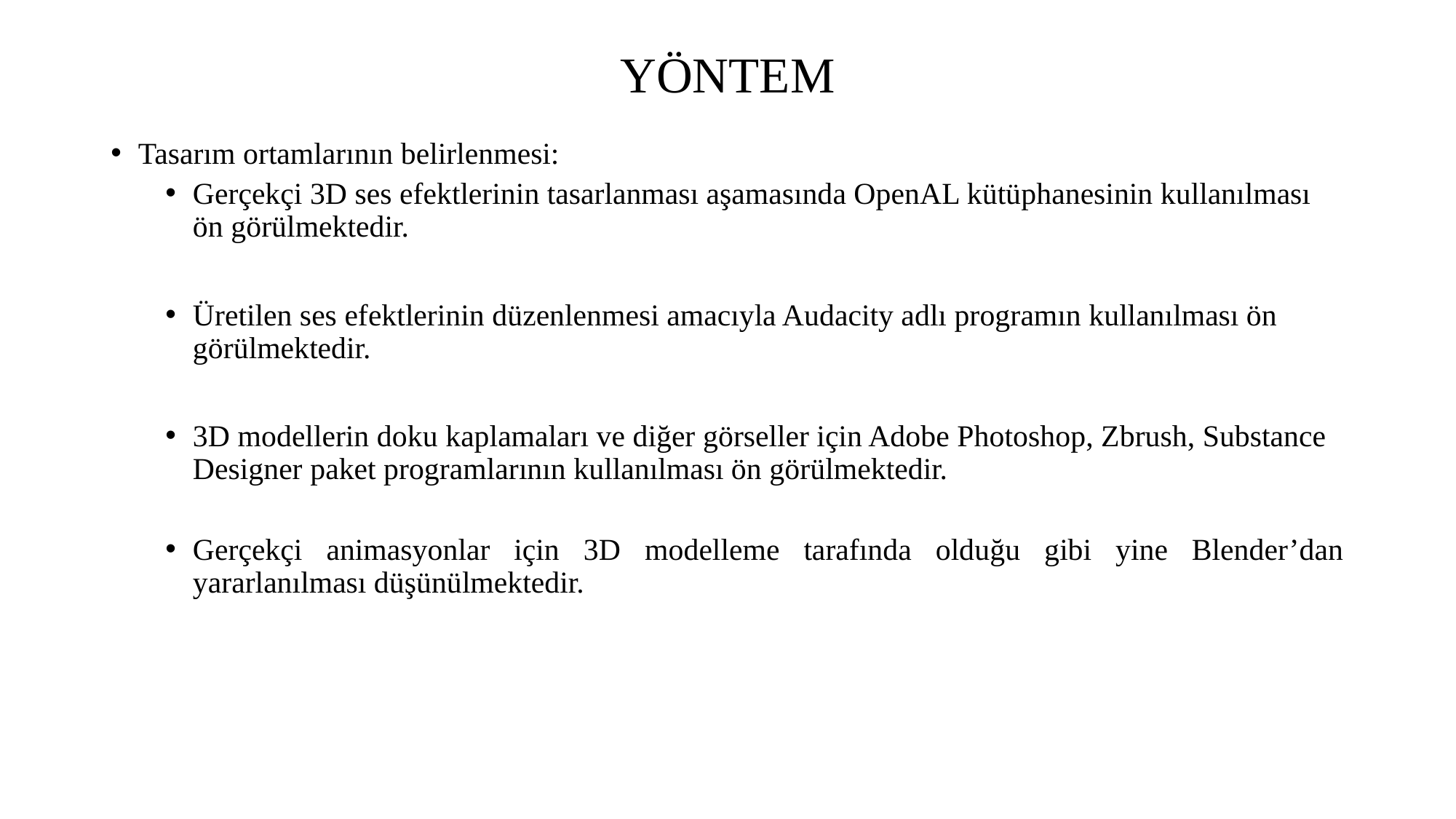

# YÖNTEM
Tasarım ortamlarının belirlenmesi:
Gerçekçi 3D ses efektlerinin tasarlanması aşamasında OpenAL kütüphanesinin kullanılması ön görülmektedir.

Üretilen ses efektlerinin düzenlenmesi amacıyla Audacity adlı programın kullanılması ön görülmektedir.

3D modellerin doku kaplamaları ve diğer görseller için Adobe Photoshop, Zbrush, Substance Designer paket programlarının kullanılması ön görülmektedir.

Gerçekçi animasyonlar için 3D modelleme tarafında olduğu gibi yine Blender’dan yararlanılması düşünülmektedir.